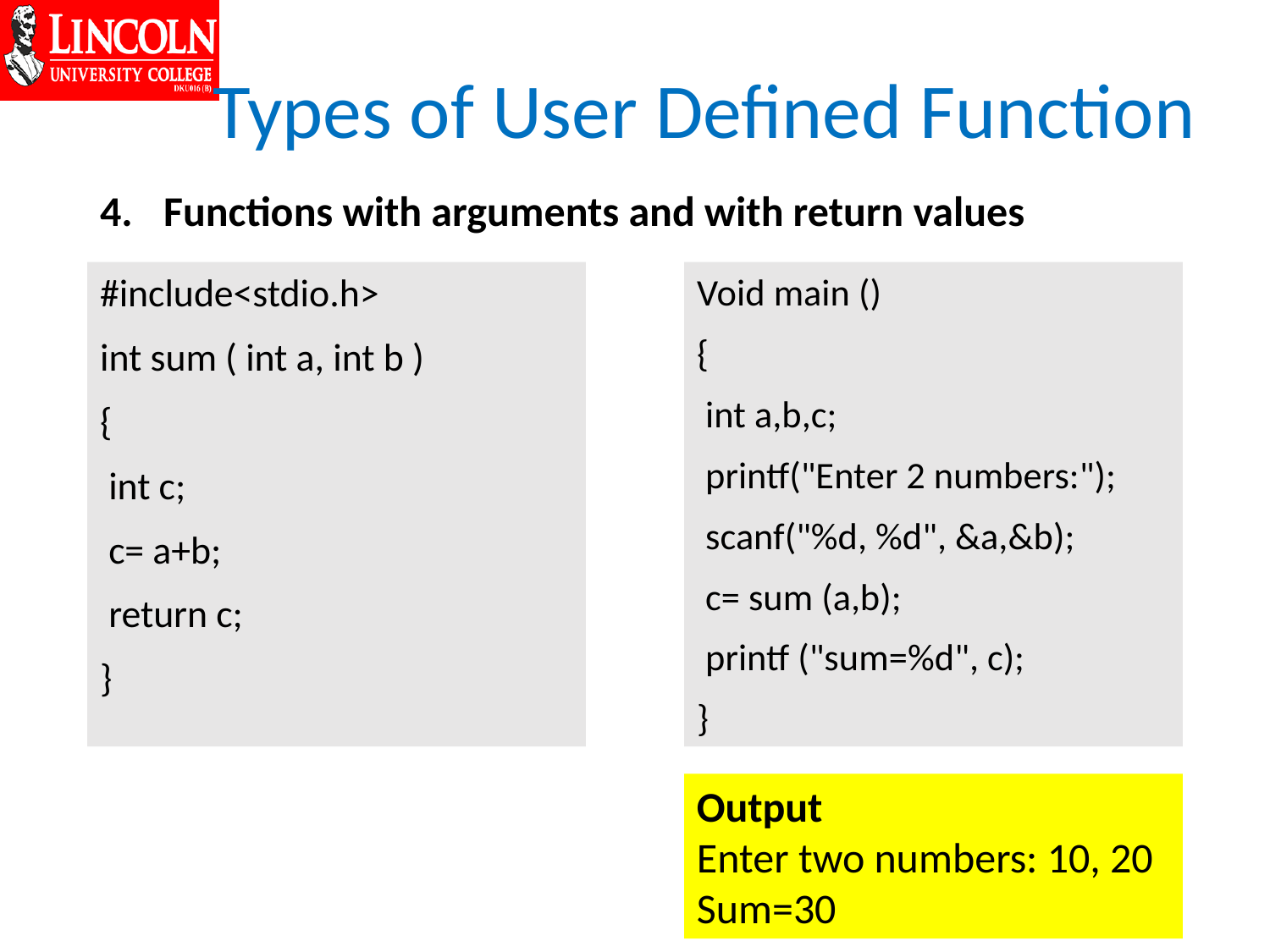

# Types of User Defined Function
Functions with arguments and with return values

#include<stdio.h>
int sum ( int a, int b )
{
 int c;
 c= a+b;
 return c;
}

Void main ()
{
 int a,b,c;
 printf("Enter 2 numbers:");
 scanf("%d, %d", &a,&b);
 c= sum (a,b);
 printf ("sum=%d", c);
}
Output
Enter two numbers: 10, 20
Sum=30